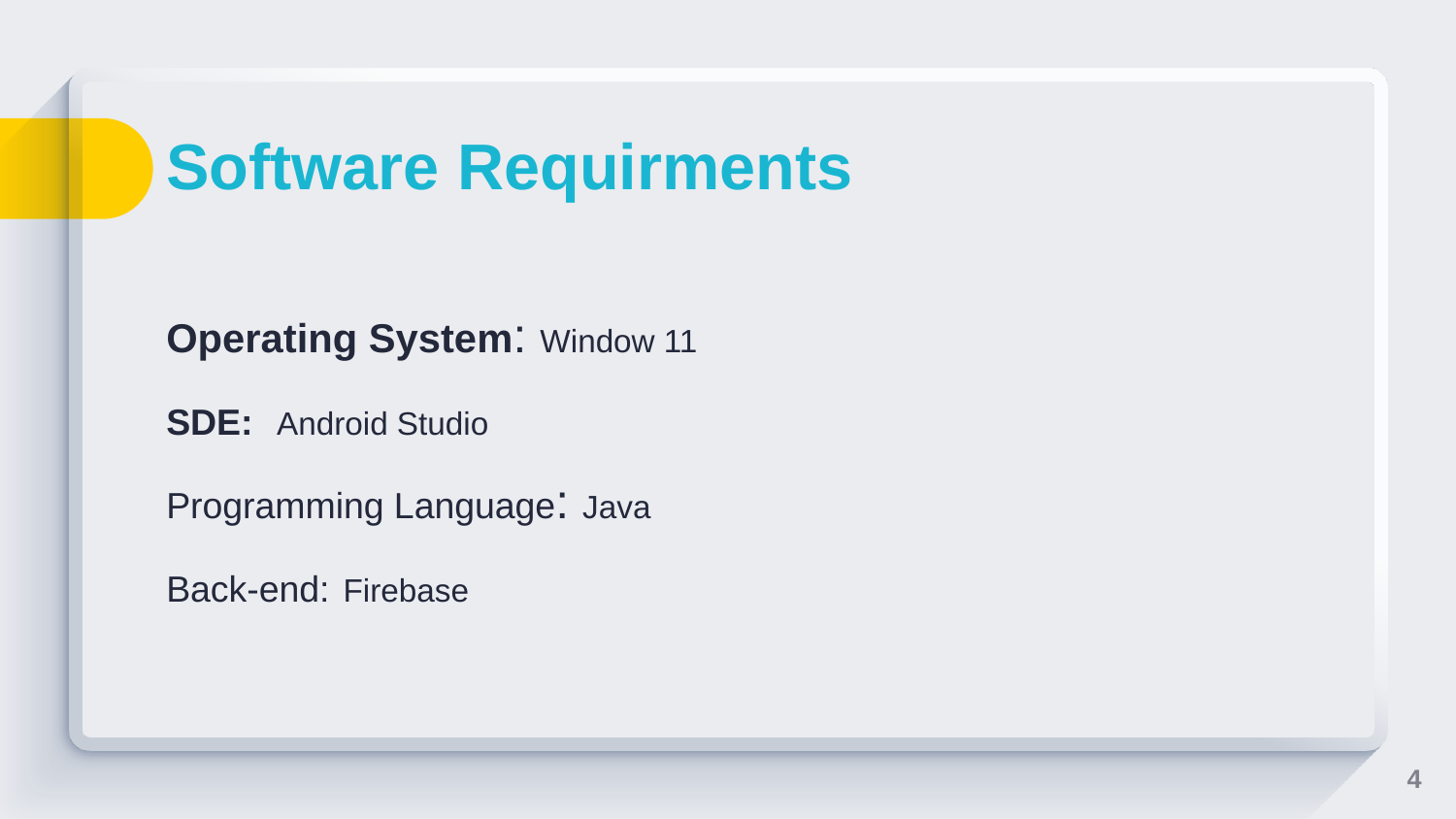

# Software Requirments
Operating System: Window 11
SDE:  Android Studio
Programming Language: Java
Back-end: Firebase
4